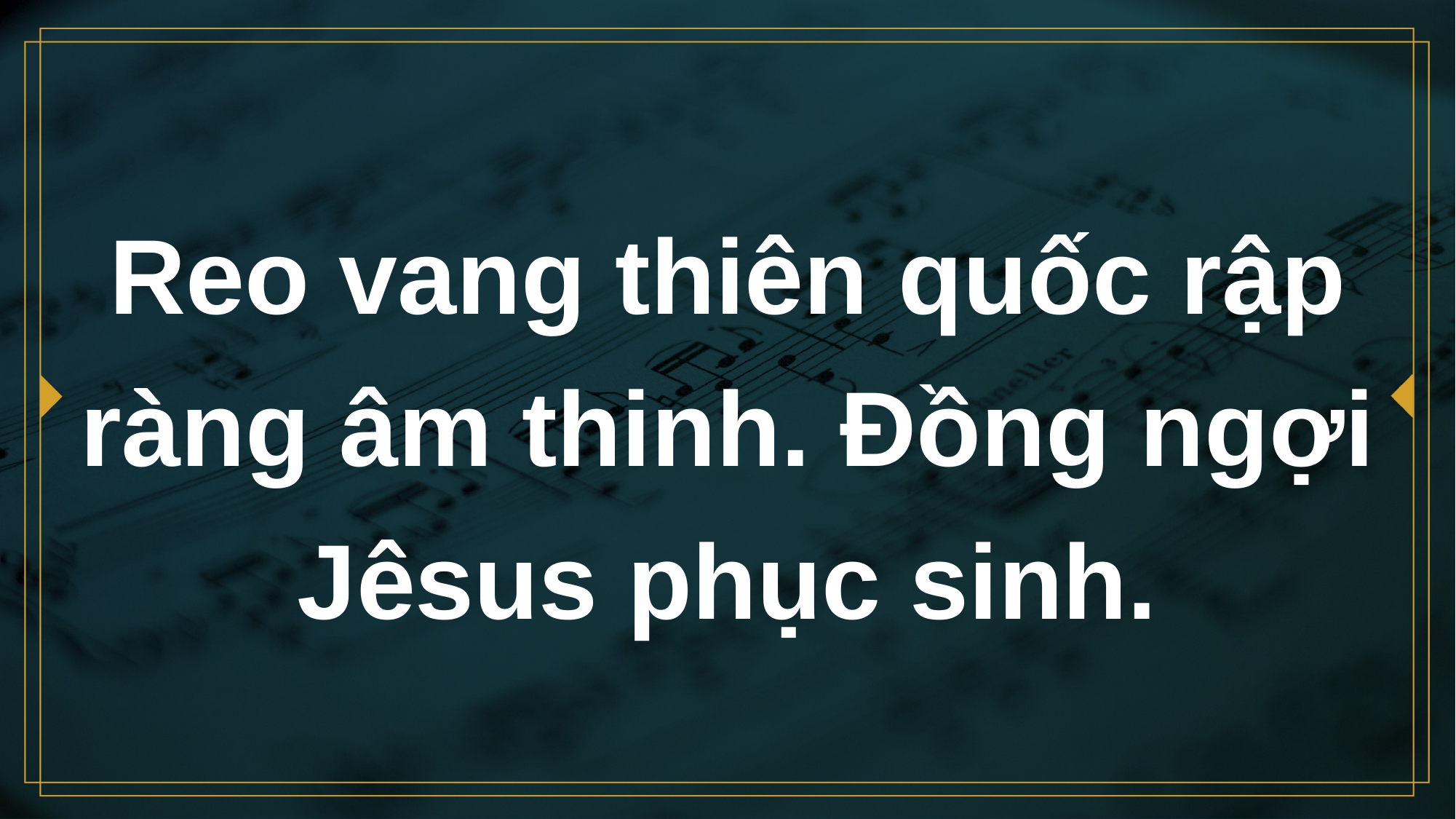

# Reo vang thiên quốc rập ràng âm thinh. Đồng ngợi Jêsus phục sinh.